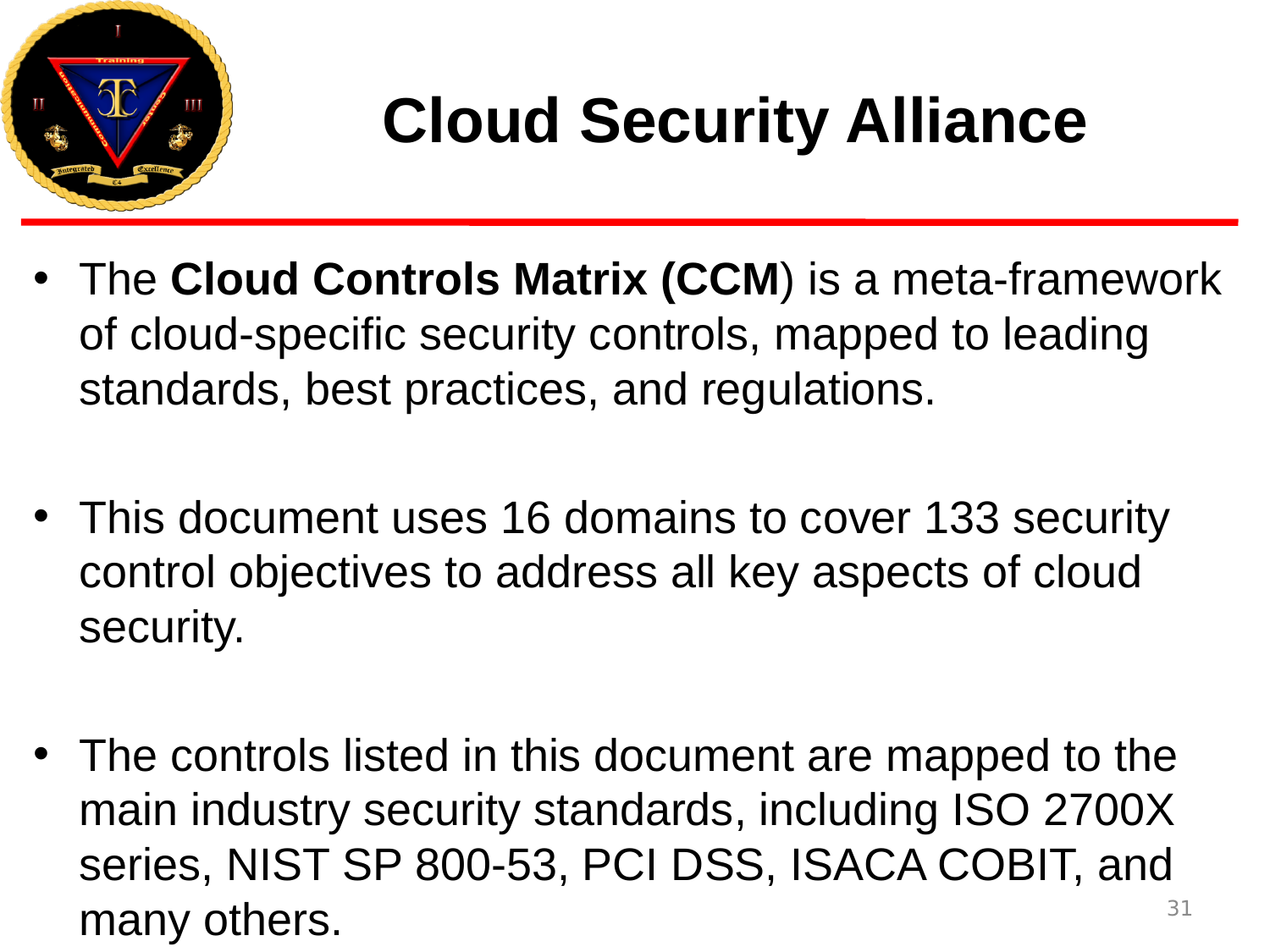

# Cloud Security Alliance
The Cloud Controls Matrix (CCM) is a meta-framework of cloud-specific security controls, mapped to leading standards, best practices, and regulations.

This document uses 16 domains to cover 133 security control objectives to address all key aspects of cloud security.

The controls listed in this document are mapped to the main industry security standards, including ISO 2700X series, NIST SP 800-53, PCI DSS, ISACA COBIT, and many others.
31